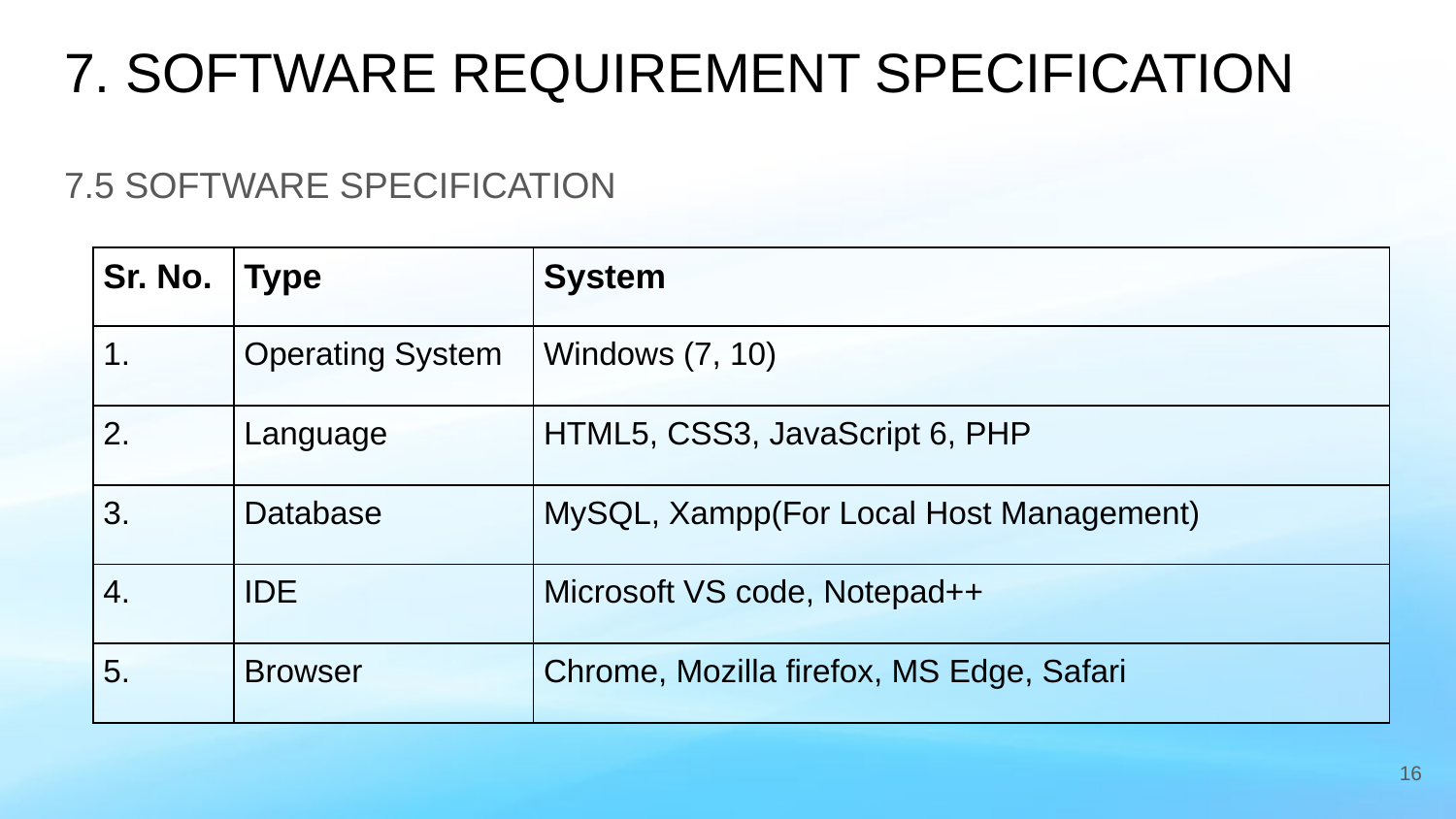

# 7. SOFTWARE REQUIREMENT SPECIFICATION
7.5 SOFTWARE SPECIFICATION

| Sr. No. | Type | System |
| --- | --- | --- |
| 1. | Operating System | Windows (7, 10) |
| 2. | Language | HTML5, CSS3, JavaScript 6, PHP |
| 3. | Database | MySQL, Xampp(For Local Host Management) |
| 4. | IDE | Microsoft VS code, Notepad++ |
| 5. | Browser | Chrome, Mozilla firefox, MS Edge, Safari |
16